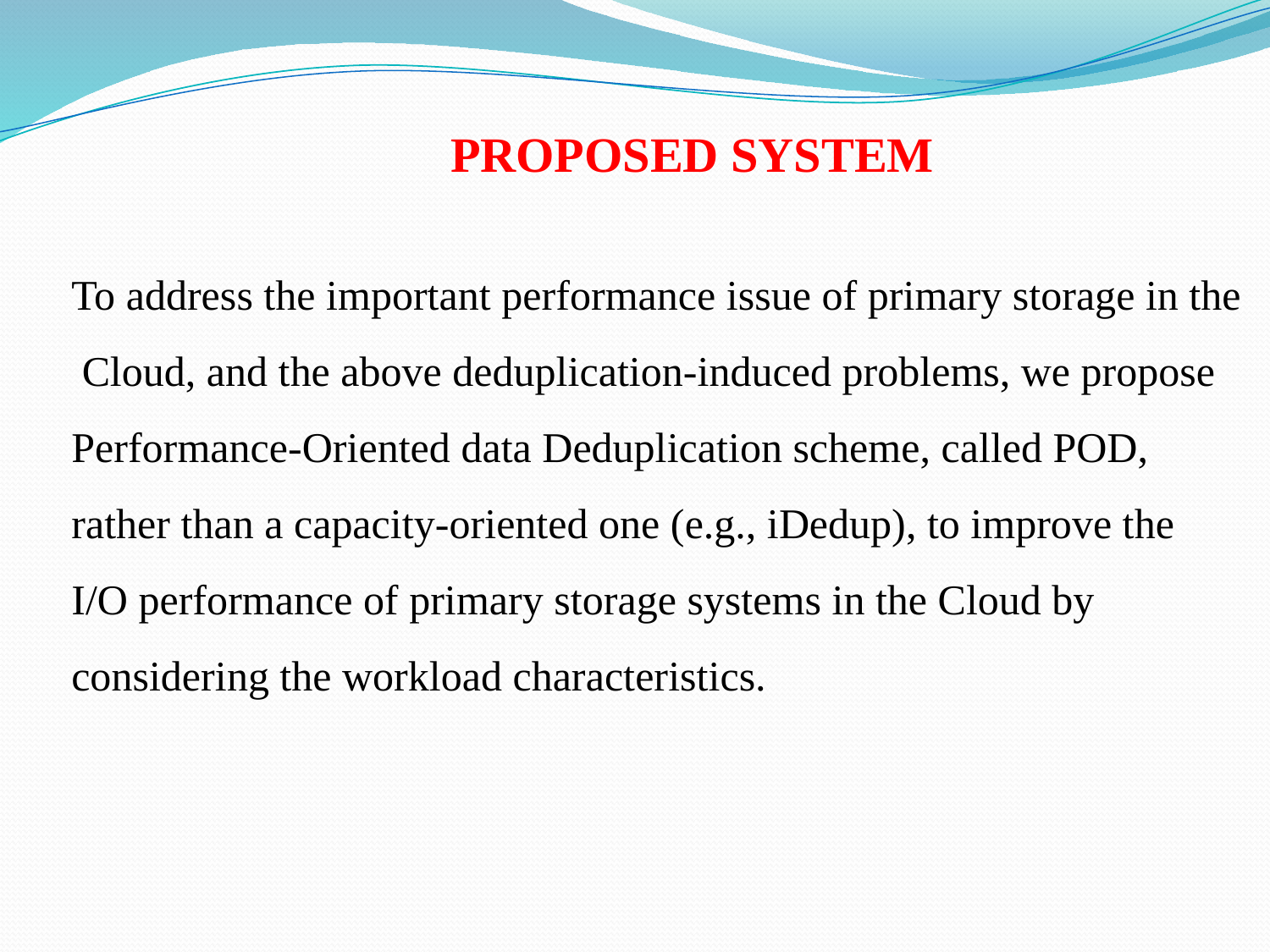

PROPOSED SYSTEM
To address the important performance issue of primary storage in the
 Cloud, and the above deduplication-induced problems, we propose
Performance-Oriented data Deduplication scheme, called POD,
rather than a capacity-oriented one (e.g., iDedup), to improve the
I/O performance of primary storage systems in the Cloud by
considering the workload characteristics.